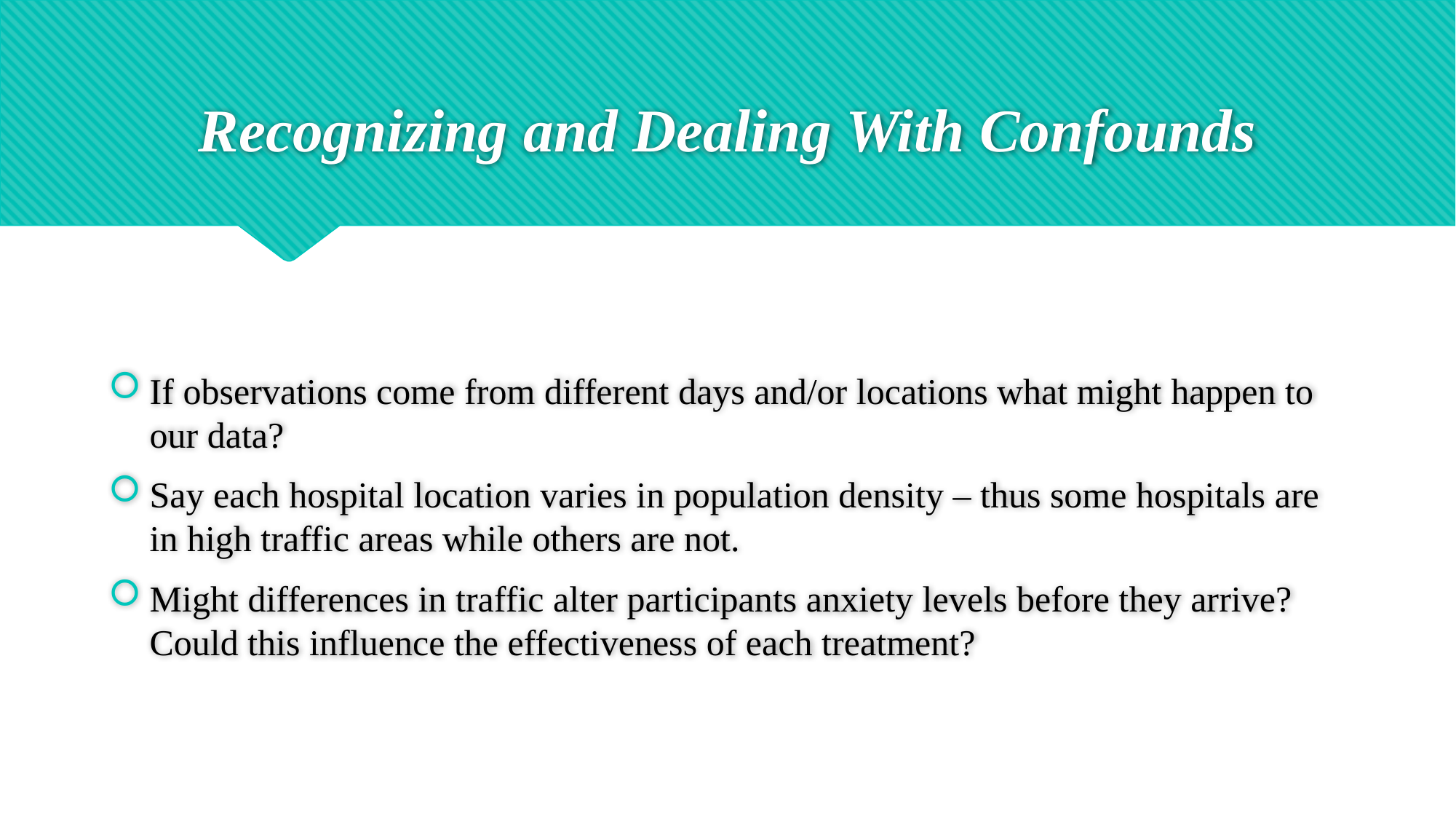

# Recognizing and Dealing With Confounds
If observations come from different days and/or locations what might happen to our data?
Say each hospital location varies in population density – thus some hospitals are in high traffic areas while others are not.
Might differences in traffic alter participants anxiety levels before they arrive? Could this influence the effectiveness of each treatment?